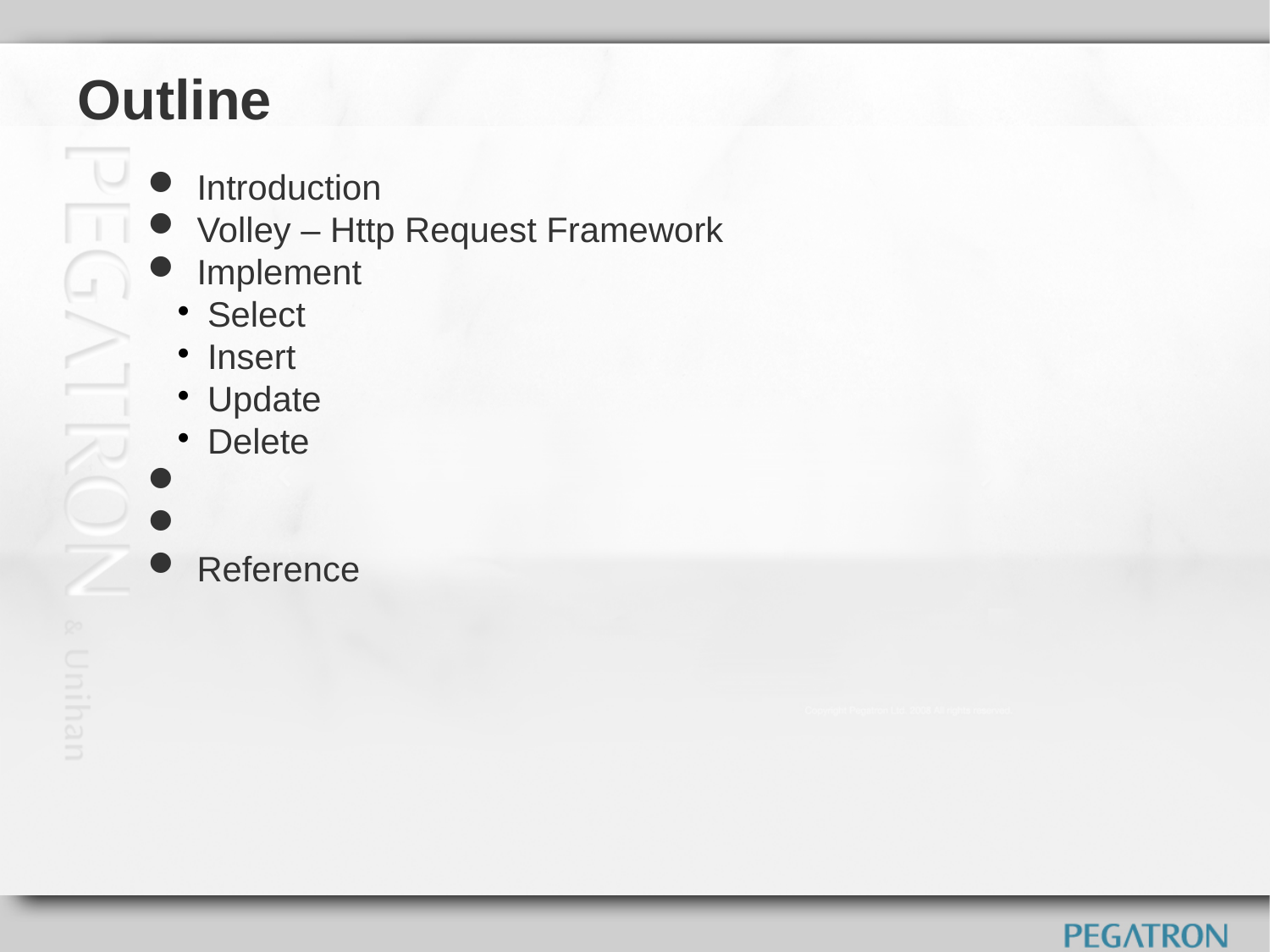

Outline
Introduction
Volley – Http Request Framework
Implement
Select
Insert
Update
Delete

Reference